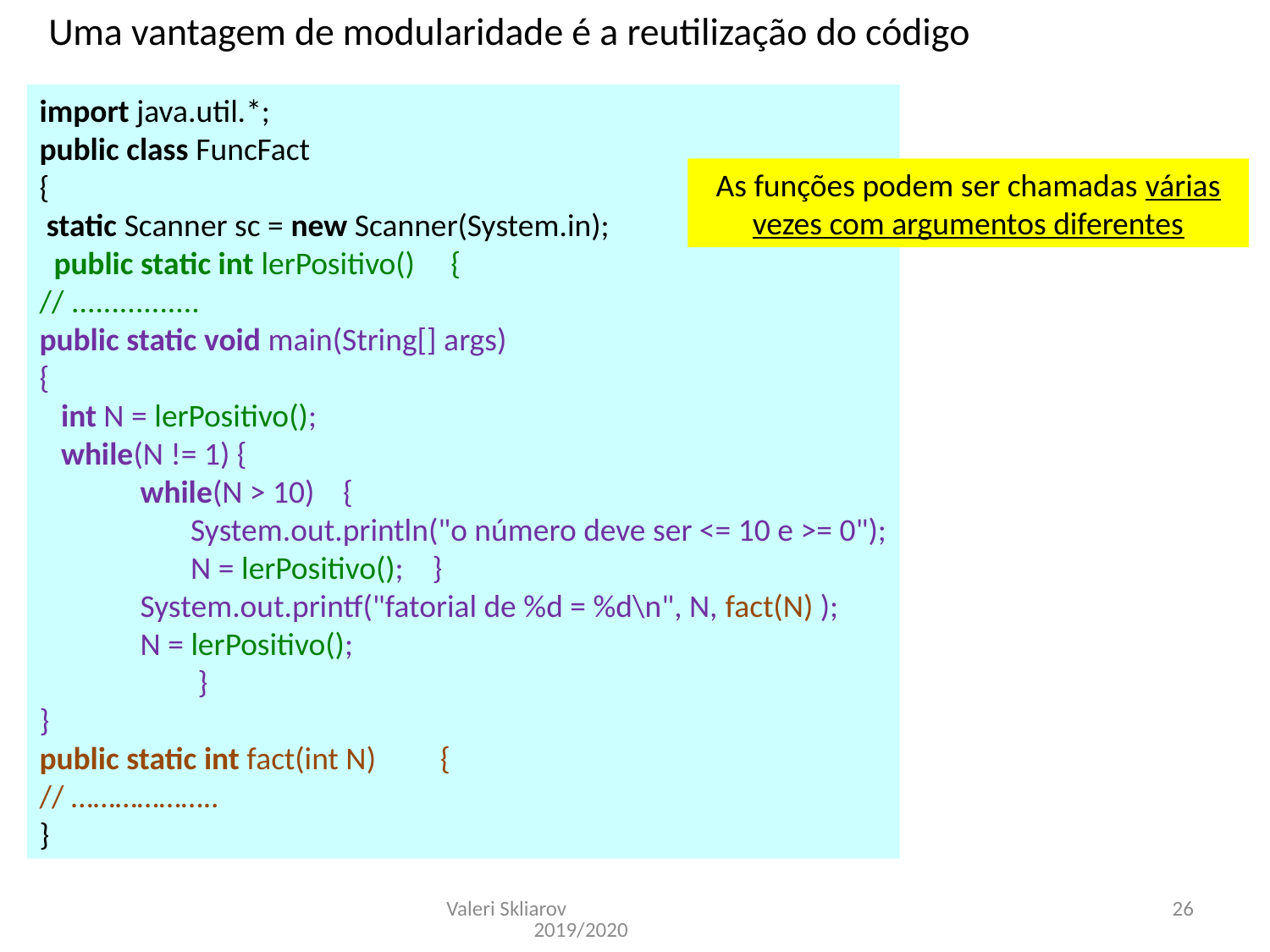

Uma vantagem de modularidade é a reutilização do código
import java.util.*;
public class FuncFact
{
 static Scanner sc = new Scanner(System.in);
  public static int lerPositivo()     {
// ................
public static void main(String[] args)
{
   int N = lerPositivo();
   while(N != 1) {
              while(N > 10)    {
                     System.out.println("o número deve ser <= 10 e >= 0");
                     N = lerPositivo();    }
              System.out.printf("fatorial de %d = %d\n", N, fact(N) );
              N = lerPositivo();
                      }
}
public static int fact(int N)         {
// ………………..
}
As funções podem ser chamadas várias vezes com argumentos diferentes
Valeri Skliarov                                                                      2019/2020
26